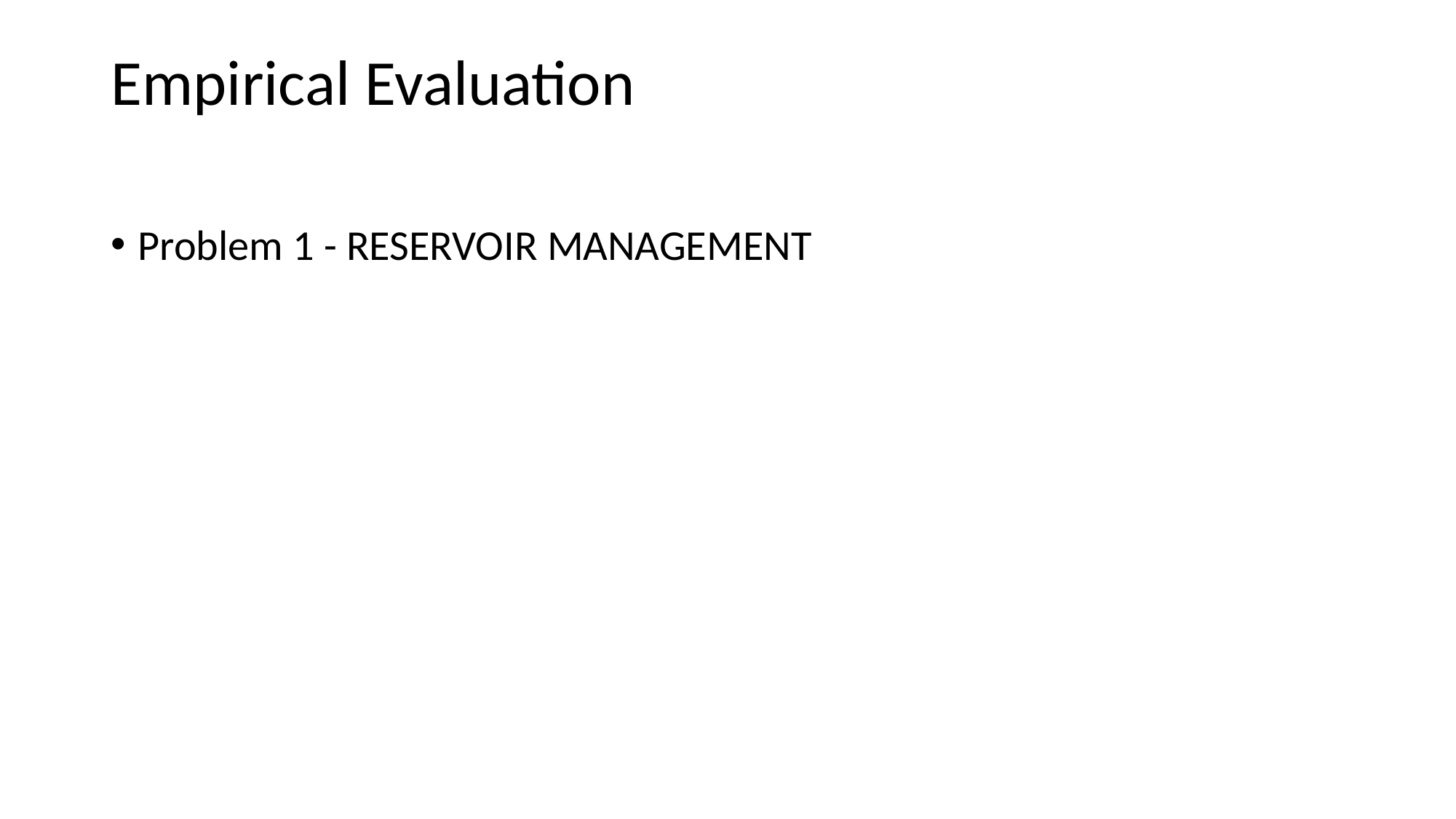

# Empirical Evaluation
Problem 1 - RESERVOIR MANAGEMENT